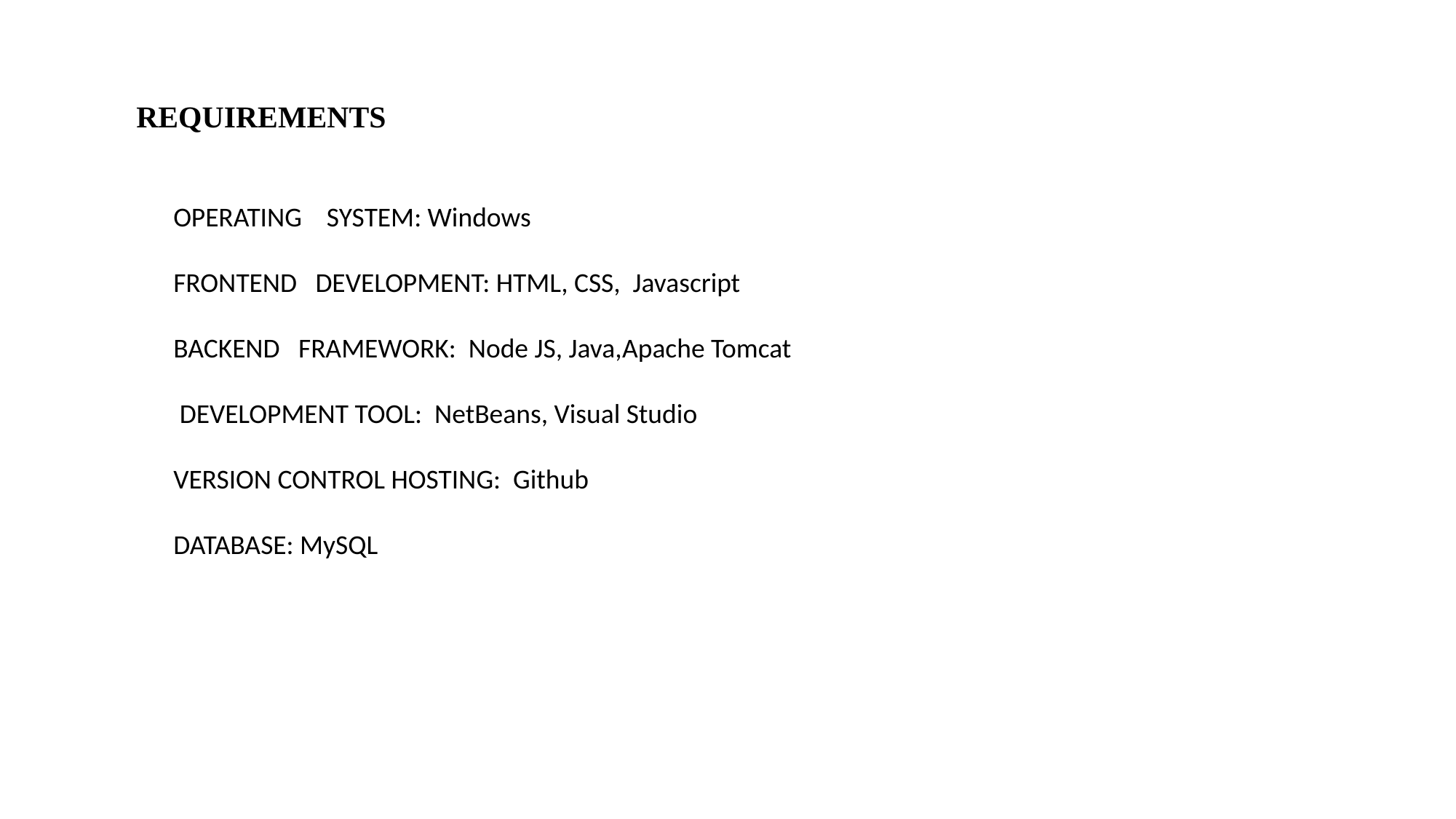

REQUIREMENTS

      OPERATING    SYSTEM: Windows
      FRONTEND   DEVELOPMENT: HTML, CSS,  Javascript
      BACKEND   FRAMEWORK:  Node JS, Java,Apache Tomcat
       DEVELOPMENT TOOL:  NetBeans, Visual Studio
      VERSION CONTROL HOSTING:  Github
      DATABASE: MySQL